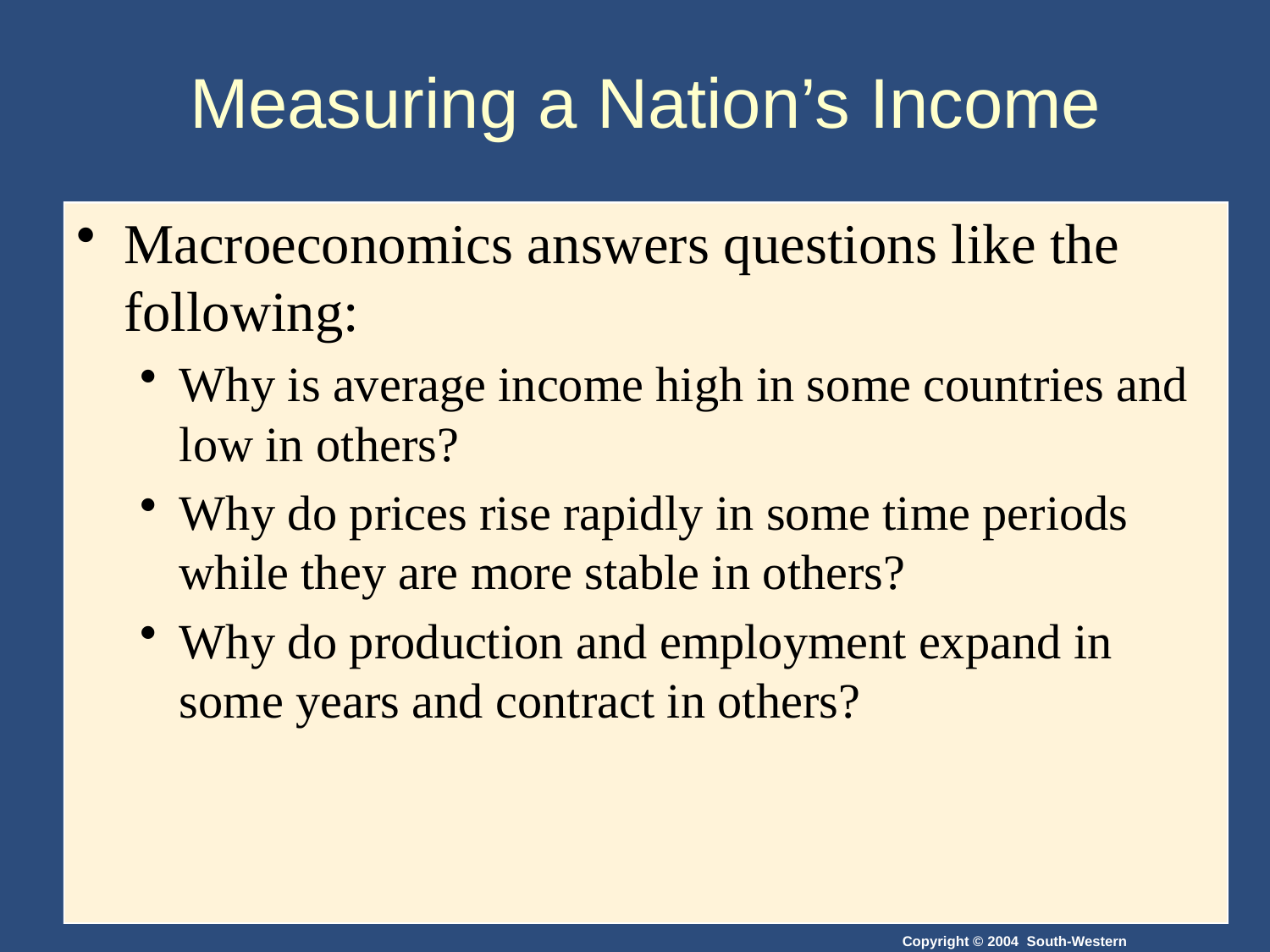

# Measuring a Nation’s Income
Macroeconomics answers questions like the following:
Why is average income high in some countries and low in others?
Why do prices rise rapidly in some time periods while they are more stable in others?
Why do production and employment expand in some years and contract in others?